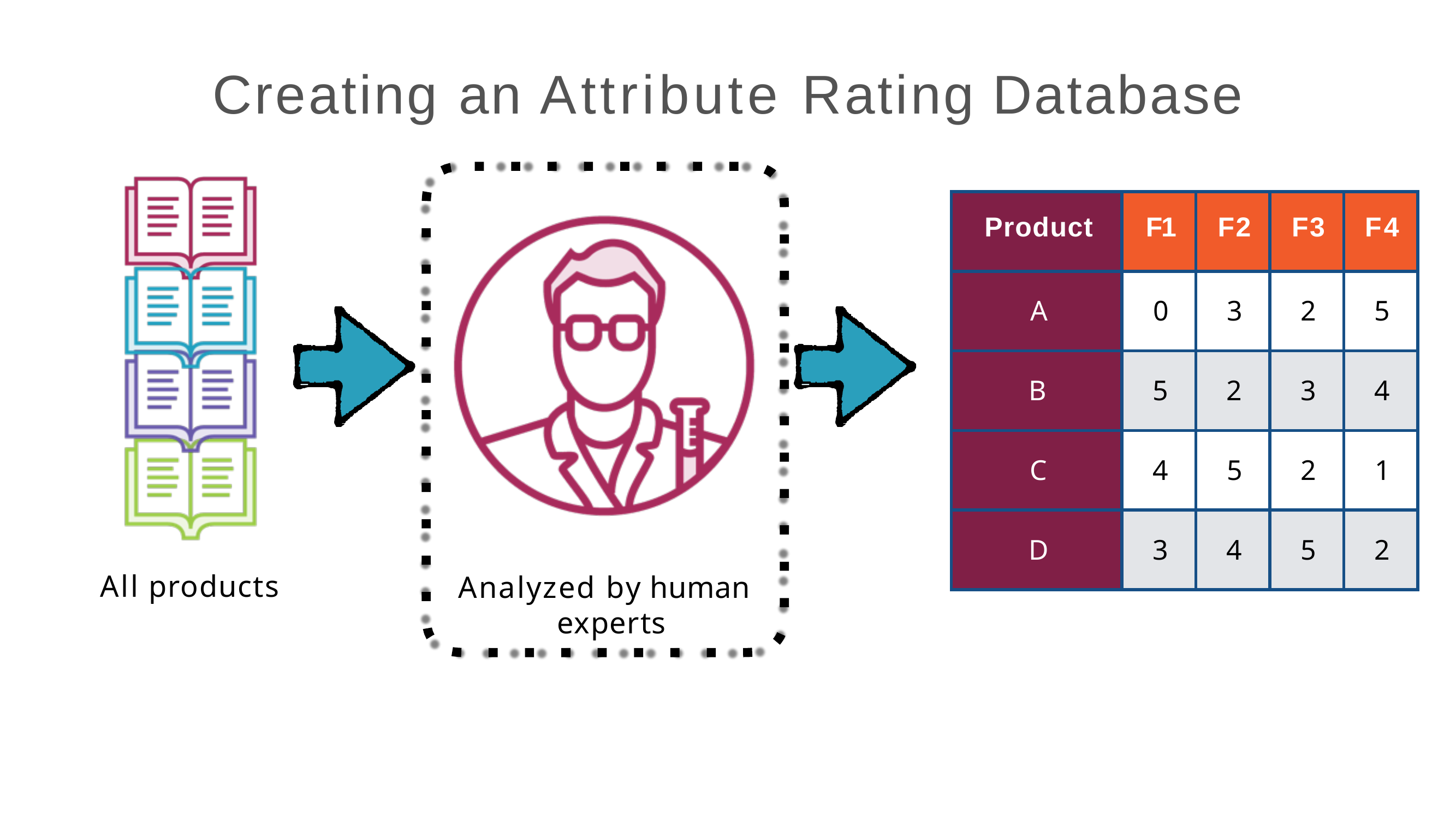

# Creating an Attribute Rating Database

| Product | F1 | F2 | F3 | F4 |
| --- | --- | --- | --- | --- |
| A | 0 | 3 | 2 | 5 |
| B | 5 | 2 | 3 | 4 |
| C | 4 | 5 | 2 | 1 |
| D | 3 | 4 | 5 | 2 |

All products
Analyzed by human  experts